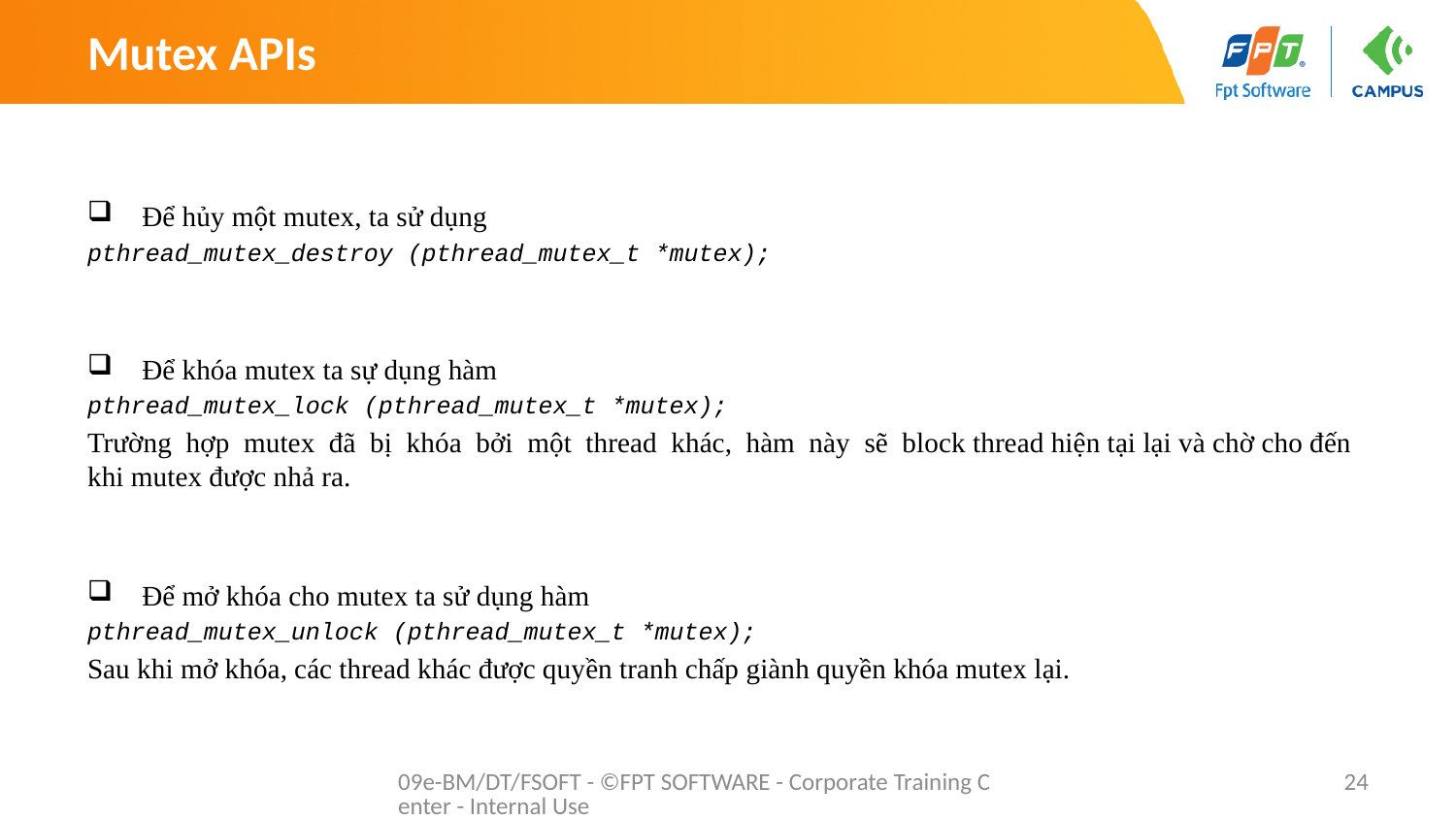

# Mutex APIs
Để hủy một mutex, ta sử dụng
pthread_mutex_destroy (pthread_mutex_t *mutex);

Để khóa mutex ta sự dụng hàm
pthread_mutex_lock (pthread_mutex_t *mutex);
Trường  hợp  mutex  đã  bị  khóa  bởi  một  thread  khác,  hàm  này  sẽ  block thread hiện tại lại và chờ cho đến khi mutex được nhả ra.

Để mở khóa cho mutex ta sử dụng hàm
pthread_mutex_unlock (pthread_mutex_t *mutex);
Sau khi mở khóa, các thread khác được quyền tranh chấp giành quyền khóa mutex lại.

09e-BM/DT/FSOFT - ©FPT SOFTWARE - Corporate Training Center - Internal Use
24